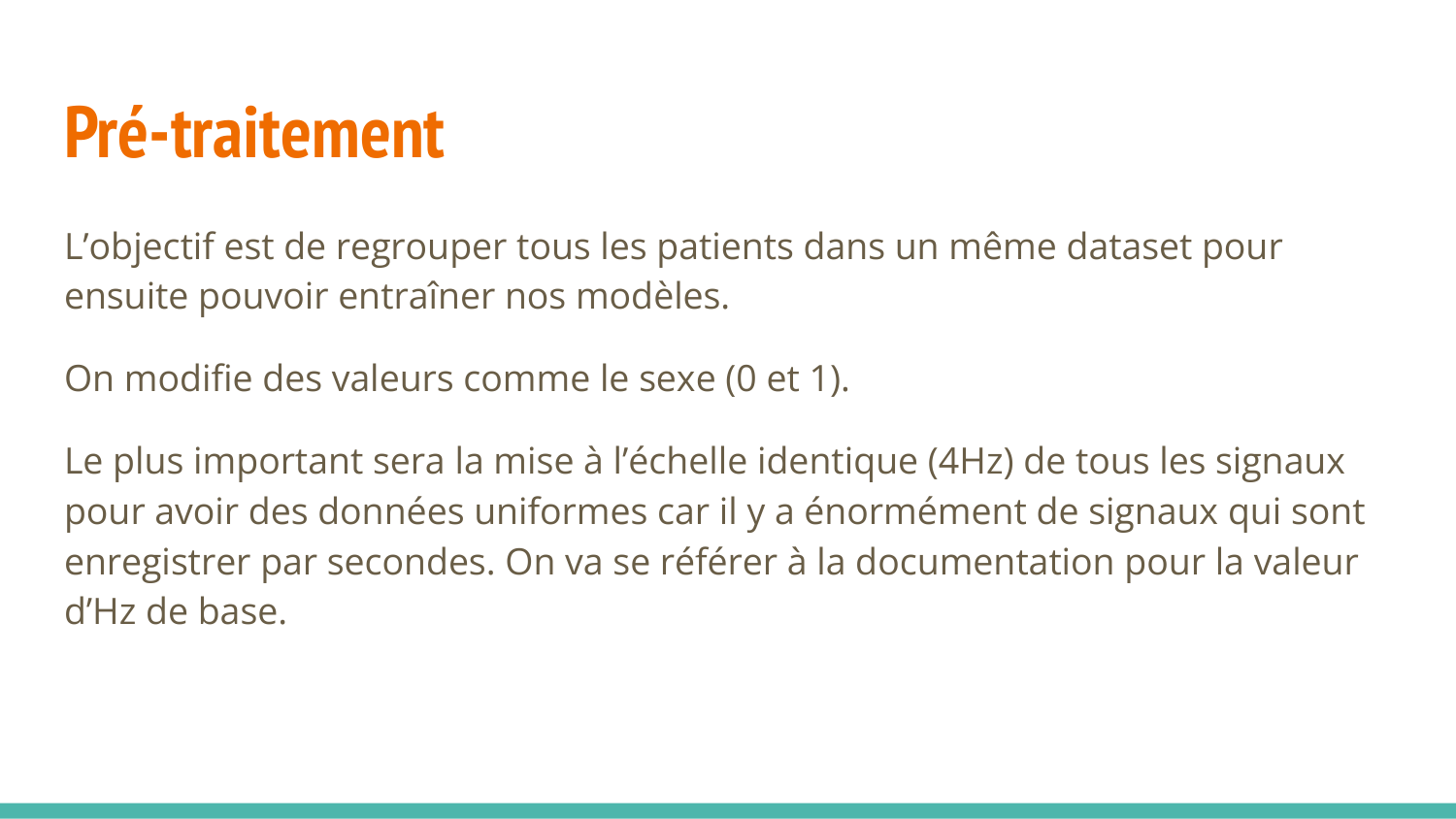

# Pré-traitement
L’objectif est de regrouper tous les patients dans un même dataset pour ensuite pouvoir entraîner nos modèles.
On modifie des valeurs comme le sexe (0 et 1).
Le plus important sera la mise à l’échelle identique (4Hz) de tous les signaux pour avoir des données uniformes car il y a énormément de signaux qui sont enregistrer par secondes. On va se référer à la documentation pour la valeur d’Hz de base.